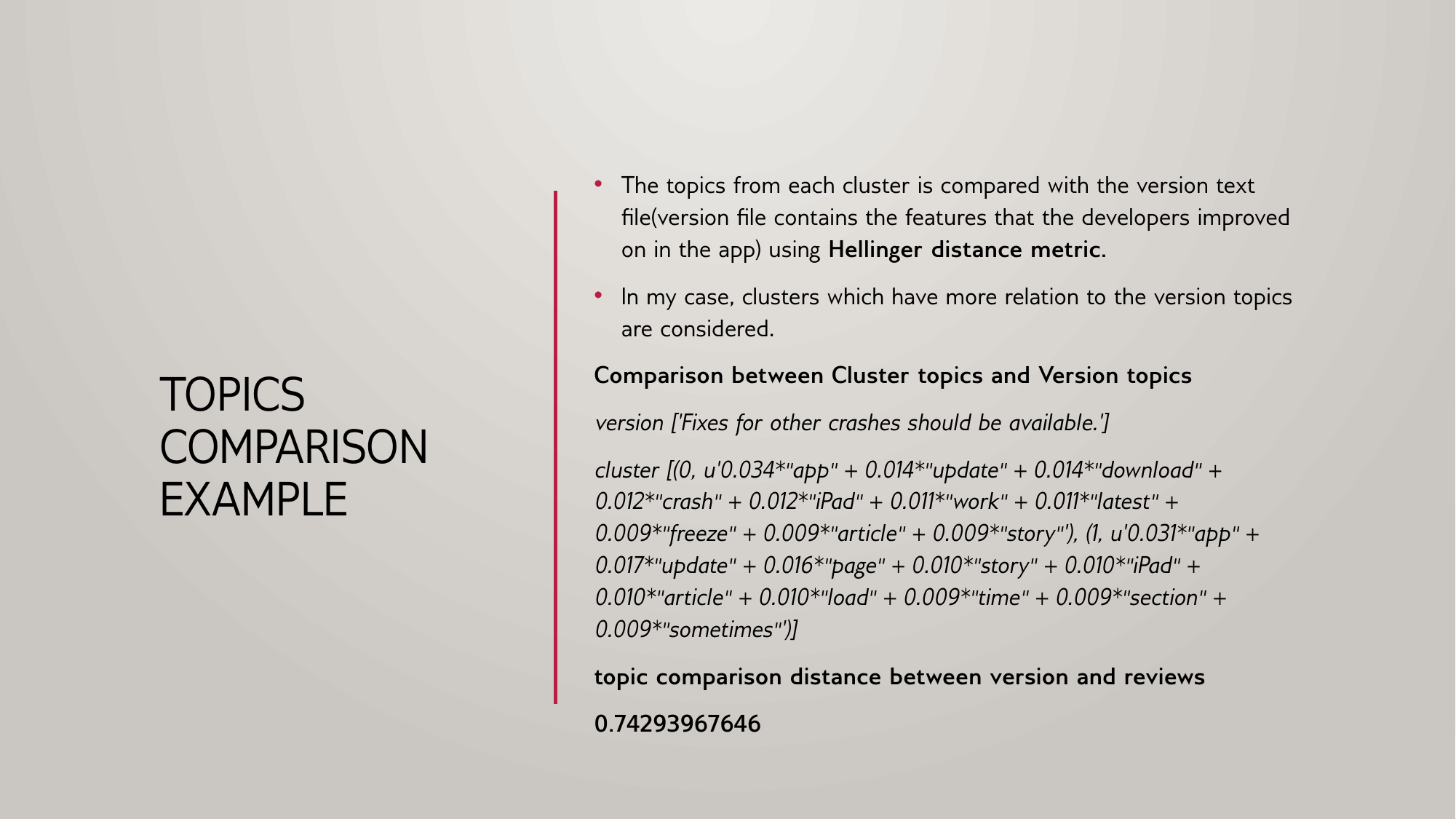

The topics from each cluster is compared with the version text file(version file contains the features that the developers improved on in the app) using Hellinger distance metric.
In my case, clusters which have more relation to the version topics are considered.
Comparison between Cluster topics and Version topics
version ['Fixes for other crashes should be available.']
cluster [(0, u'0.034*"app" + 0.014*"update" + 0.014*"download" + 0.012*"crash" + 0.012*"iPad" + 0.011*"work" + 0.011*"latest" + 0.009*"freeze" + 0.009*"article" + 0.009*"story"'), (1, u'0.031*"app" + 0.017*"update" + 0.016*"page" + 0.010*"story" + 0.010*"iPad" + 0.010*"article" + 0.010*"load" + 0.009*"time" + 0.009*"section" + 0.009*"sometimes"')]
topic comparison distance between version and reviews
0.74293967646
# Topics comparison example